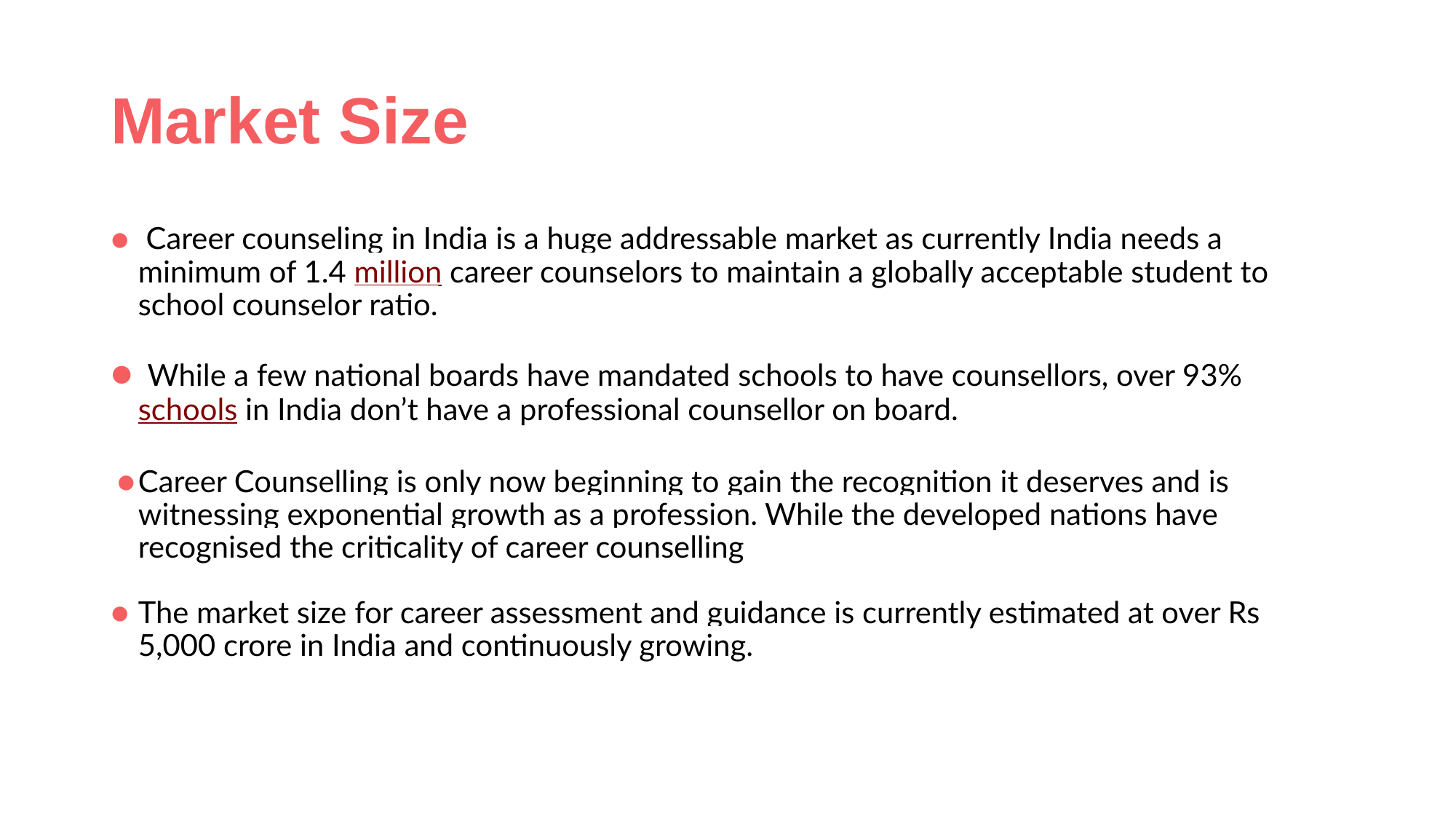

# Market Size
 Career counseling in India is a huge addressable market as currently India needs a minimum of 1.4 million career counselors to maintain a globally acceptable student to school counselor ratio.

 While a few national boards have mandated schools to have counsellors, over 93% schools in India don’t have a professional counsellor on board.

Career Counselling is only now beginning to gain the recognition it deserves and is witnessing exponential growth as a profession. While the developed nations have recognised the criticality of career counselling

The market size for career assessment and guidance is currently estimated at over Rs 5,000 crore in India and continuously growing.